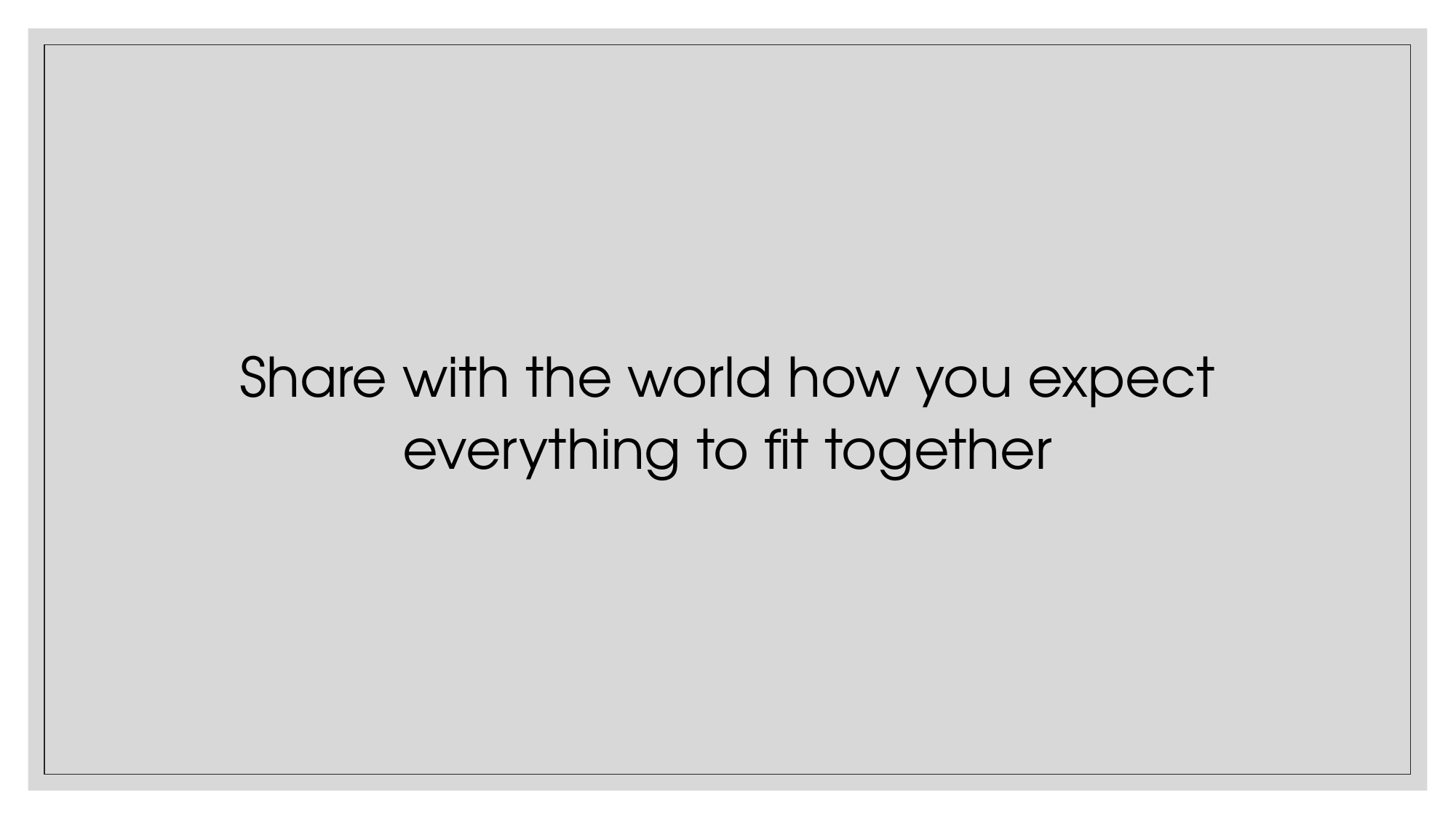

Share with the world how you expect everything to fit together